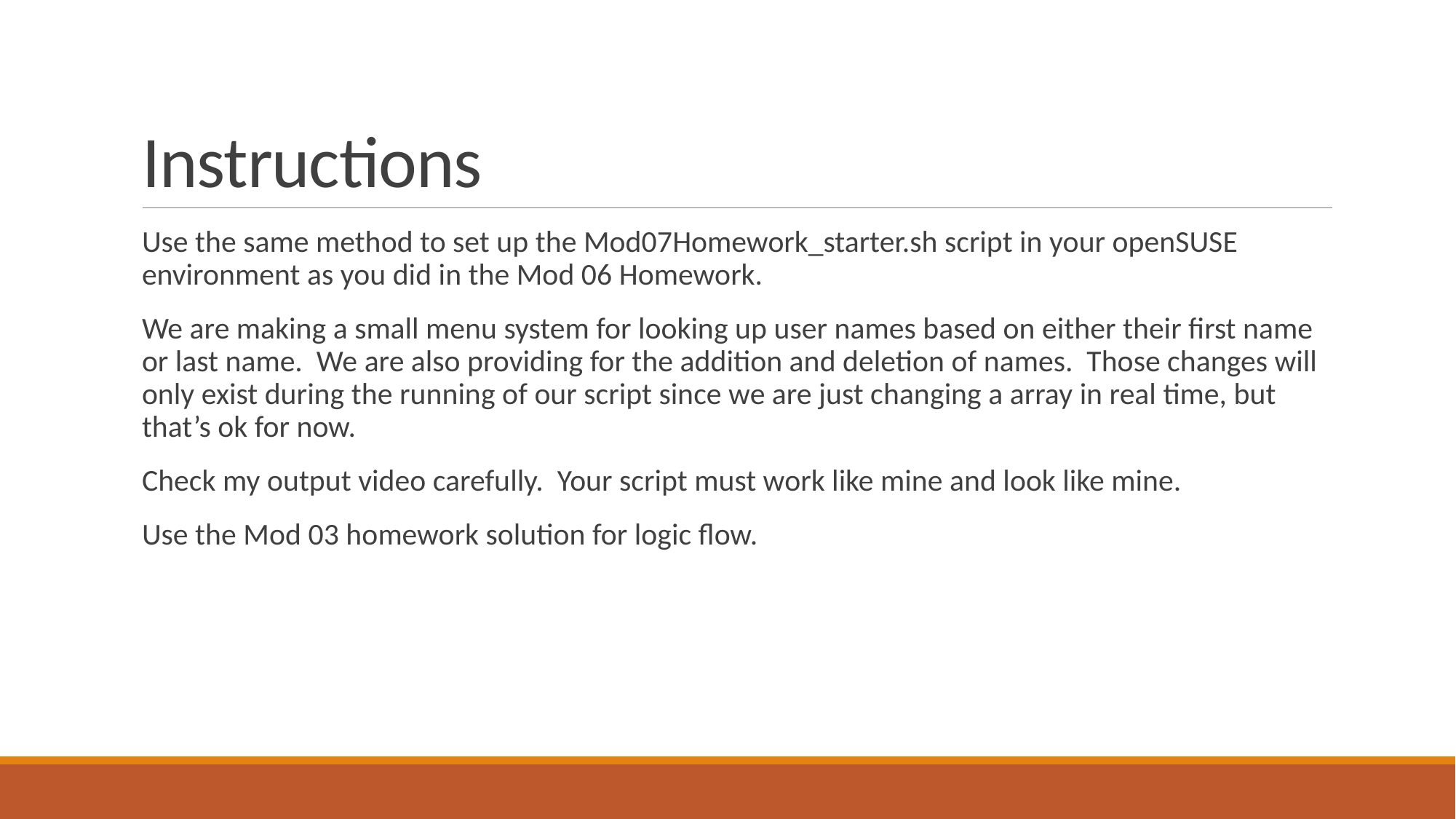

# Instructions
Use the same method to set up the Mod07Homework_starter.sh script in your openSUSE environment as you did in the Mod 06 Homework.
We are making a small menu system for looking up user names based on either their first name or last name.  We are also providing for the addition and deletion of names.  Those changes will only exist during the running of our script since we are just changing a array in real time, but that’s ok for now.
Check my output video carefully.  Your script must work like mine and look like mine.
Use the Mod 03 homework solution for logic flow.